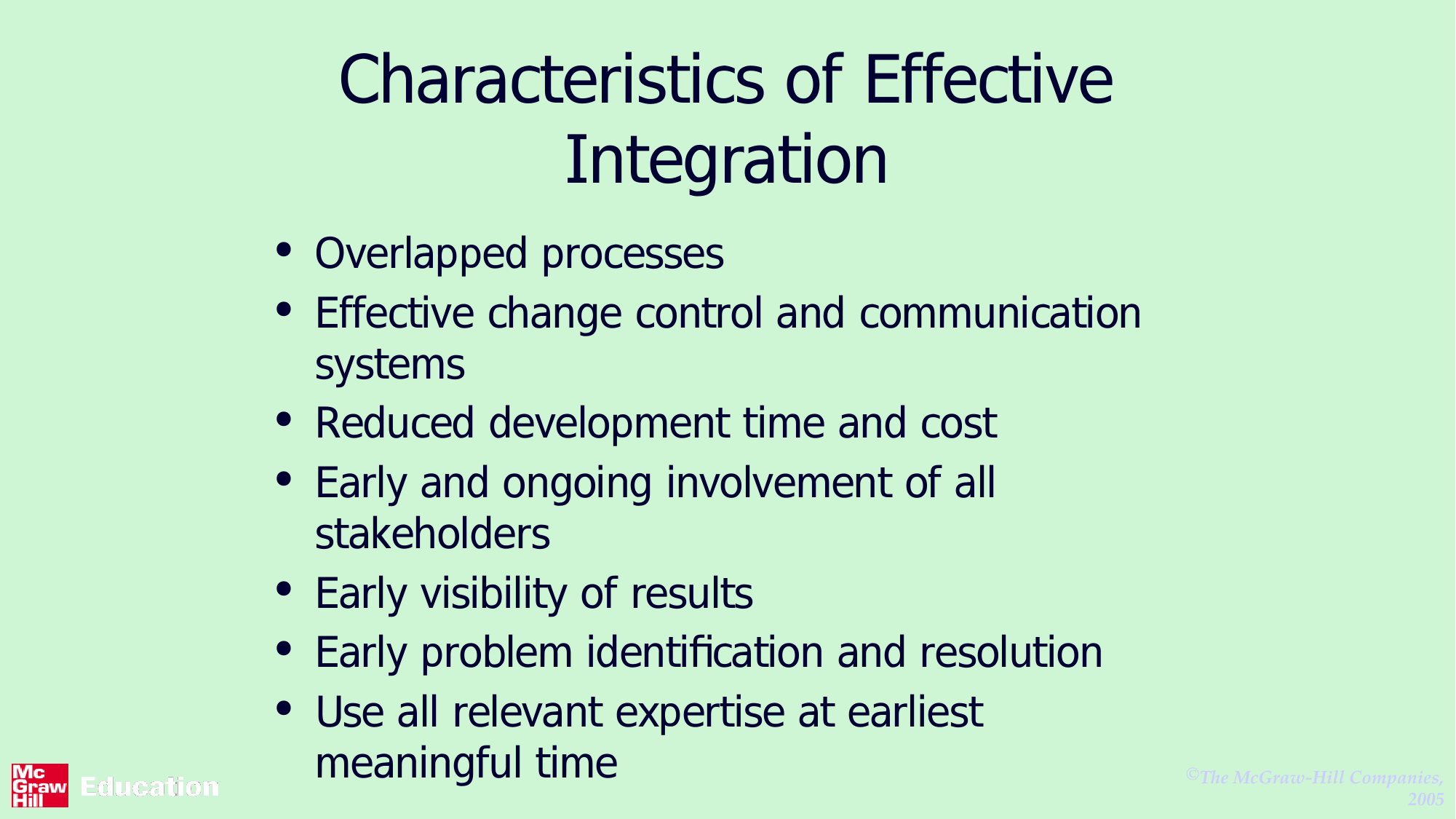

42
# Characteristics of Effective Integration
Overlapped processes
Effective change control and communication systems
Reduced development time and cost
Early and ongoing involvement of all stakeholders
Early visibility of results
Early problem identification and resolution
Use all relevant expertise at earliest meaningful time